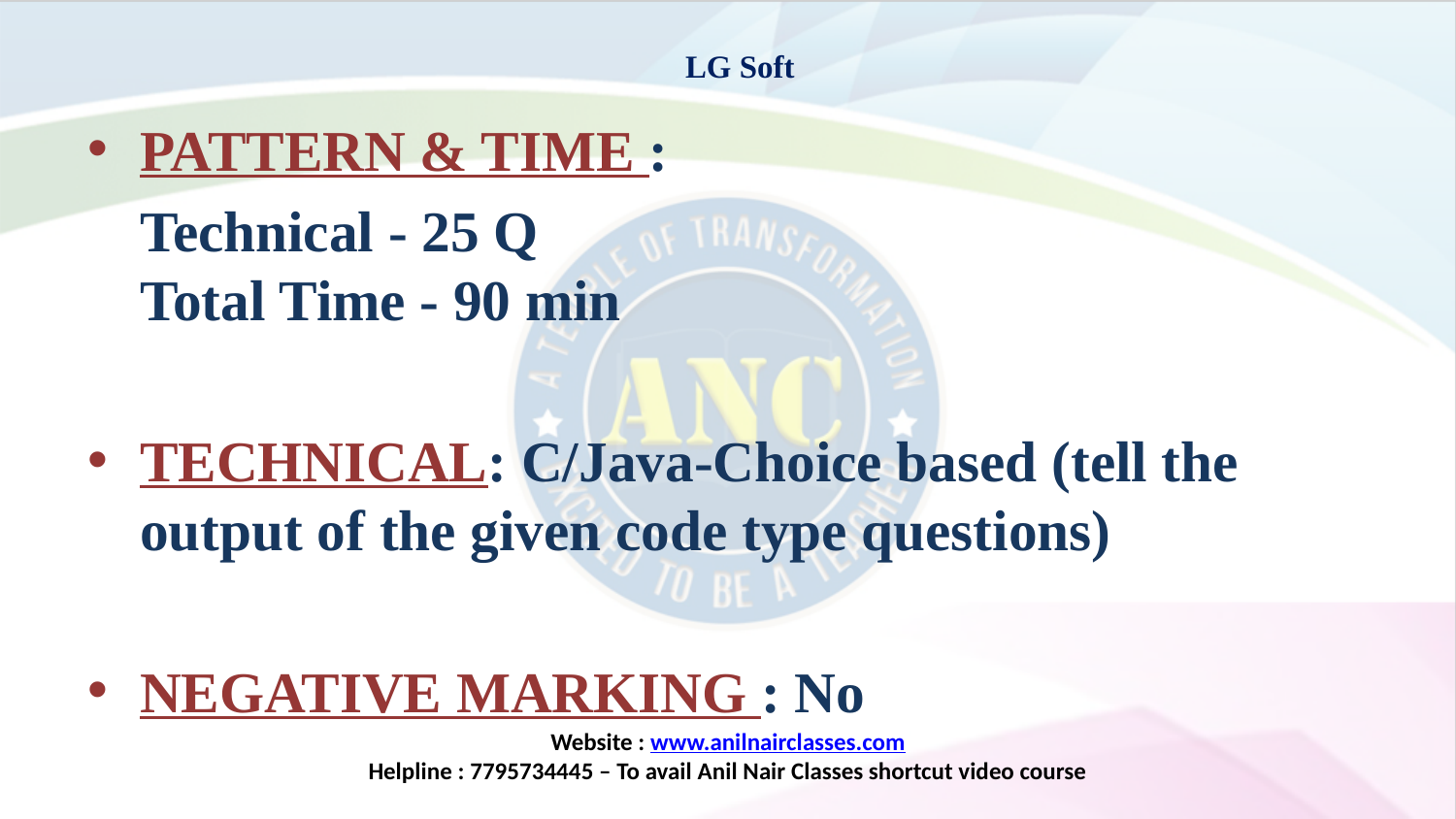

# LG Soft
PATTERN & TIME :
	Technical - 25 Q
Total Time - 90 min

TECHNICAL: C/Java-Choice based (tell the output of the given code type questions)

NEGATIVE MARKING : No

Website : www.anilnairclasses.com
Helpline : 7795734445 – To avail Anil Nair Classes shortcut video course